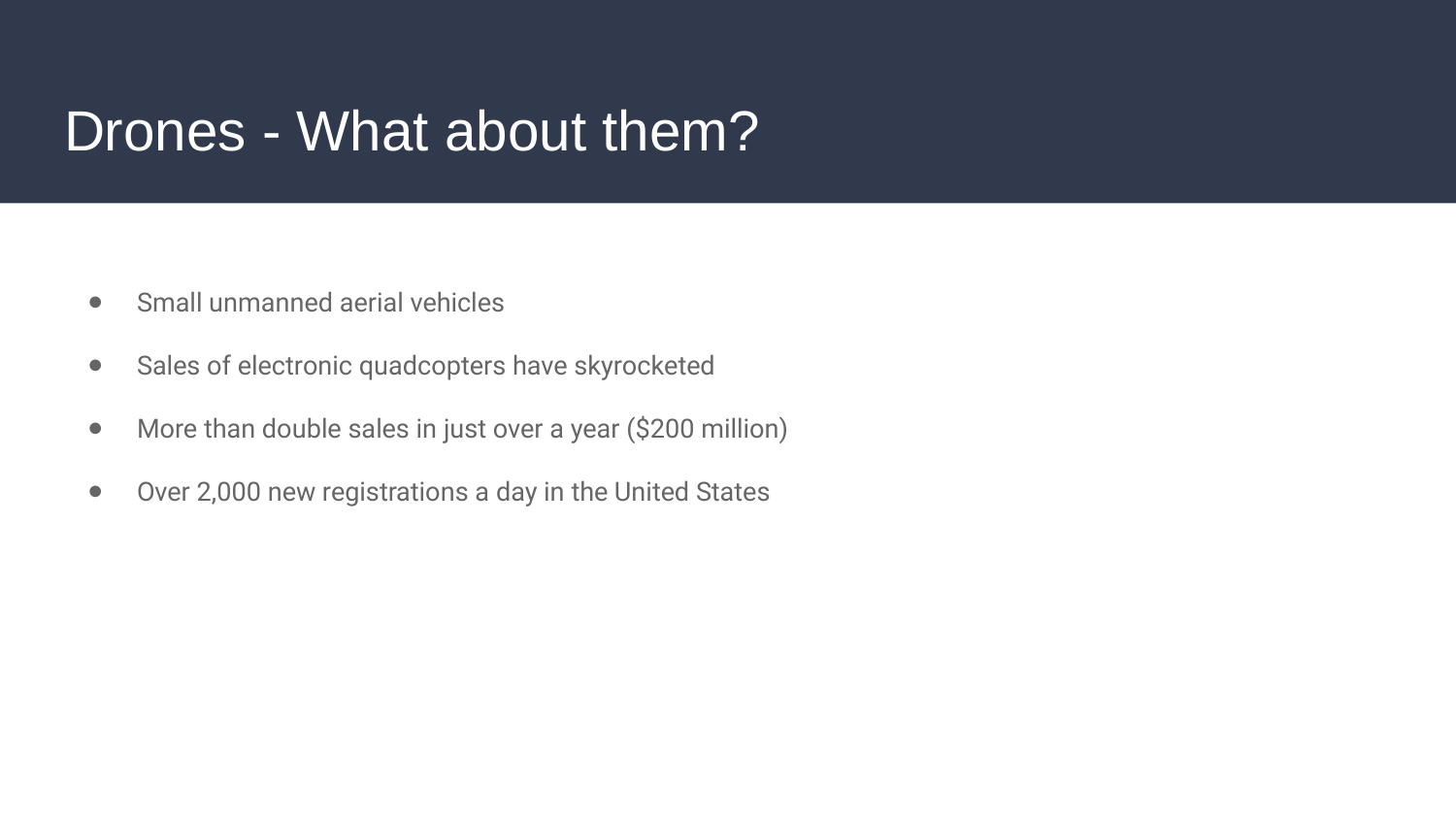

# Drones - What about them?
Small unmanned aerial vehicles
Sales of electronic quadcopters have skyrocketed
More than double sales in just over a year ($200 million)
Over 2,000 new registrations a day in the United States